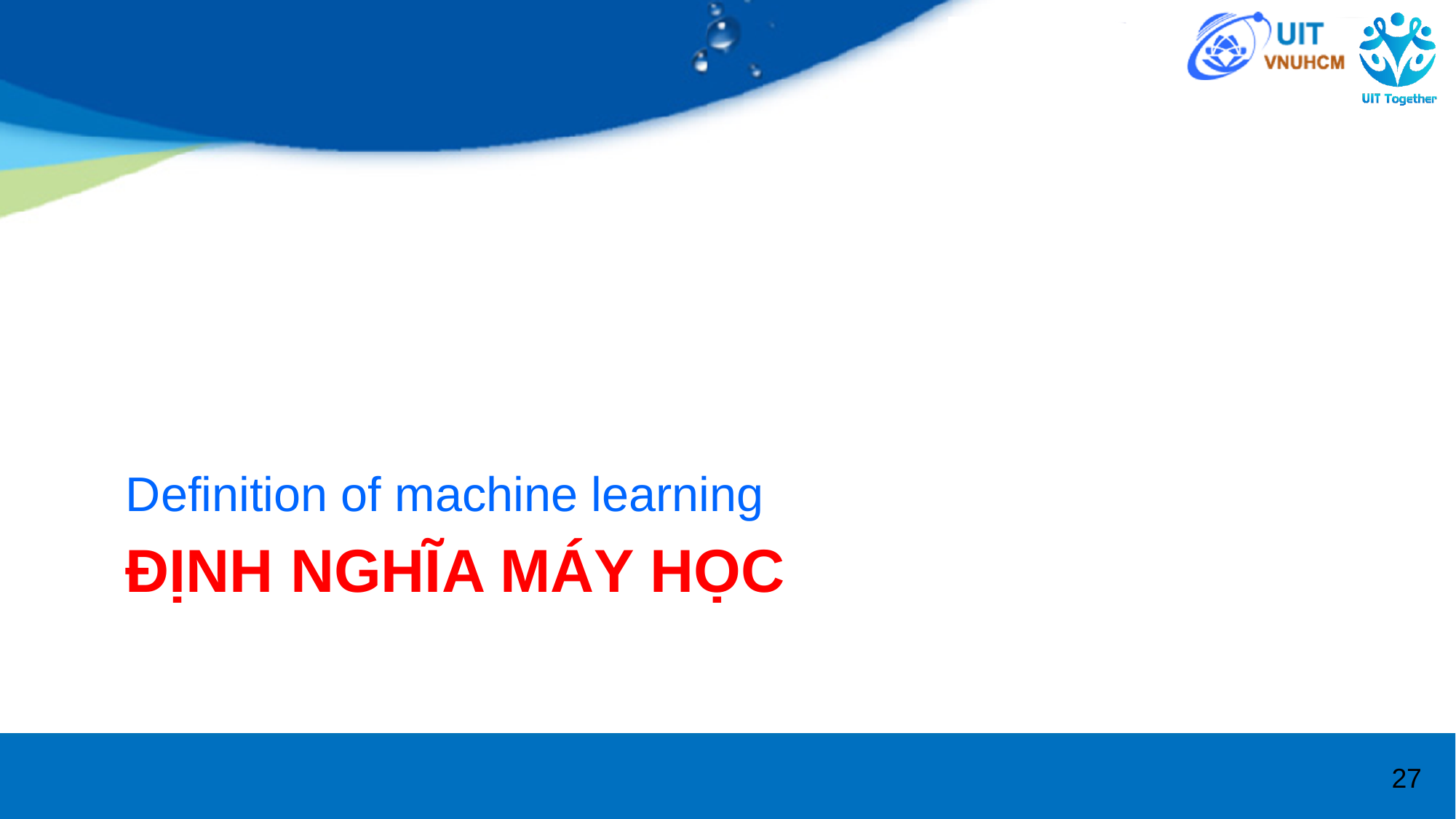

Definition of machine learning
# ĐỊNH NGHĨA MÁY HỌC